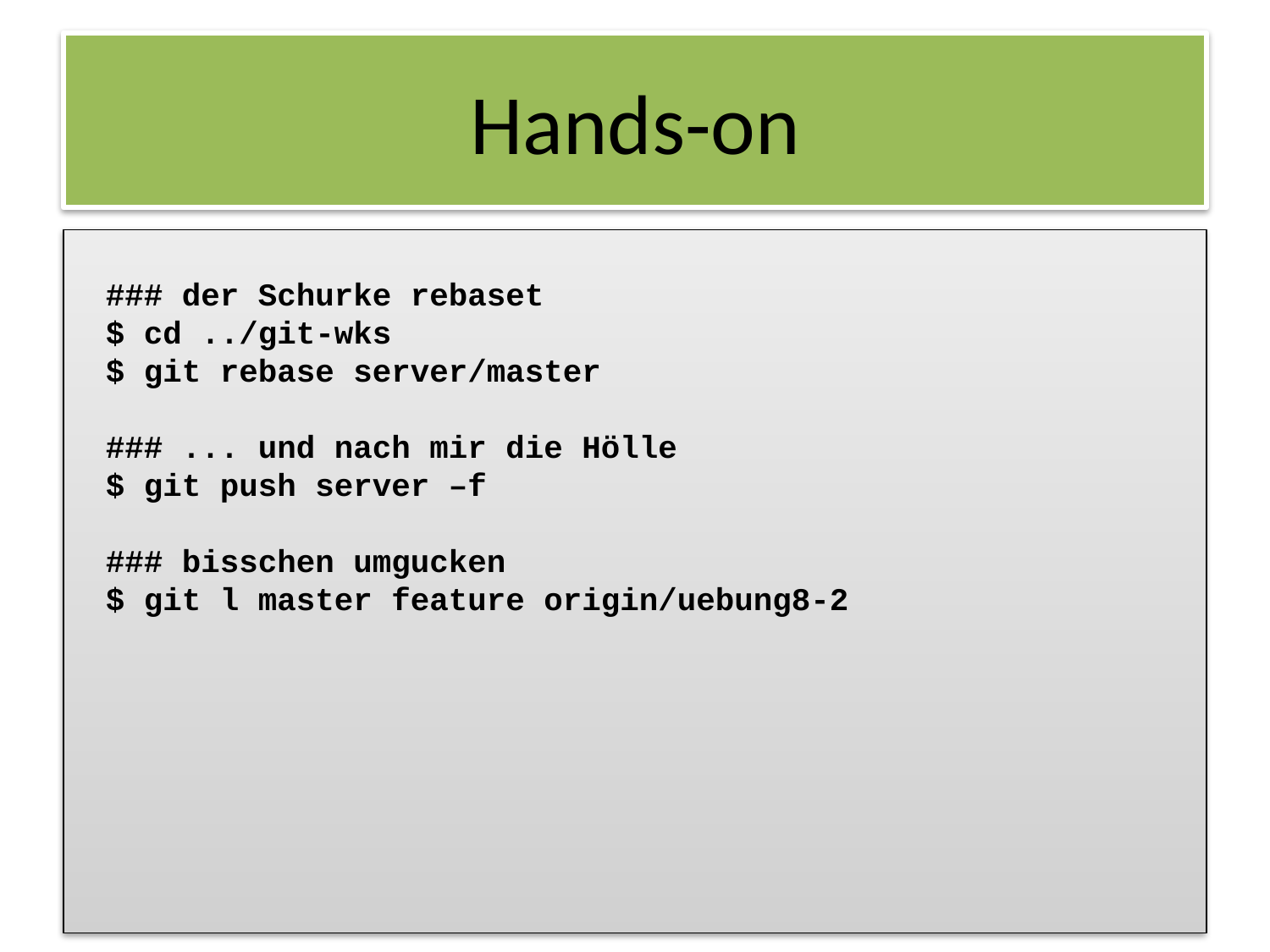

### der Schurke rebaset
$ cd ../git-wks
$ git rebase server/master

### ... und nach mir die Hölle
$ git push server –f

### bisschen umgucken
$ git l master feature origin/uebung8-2